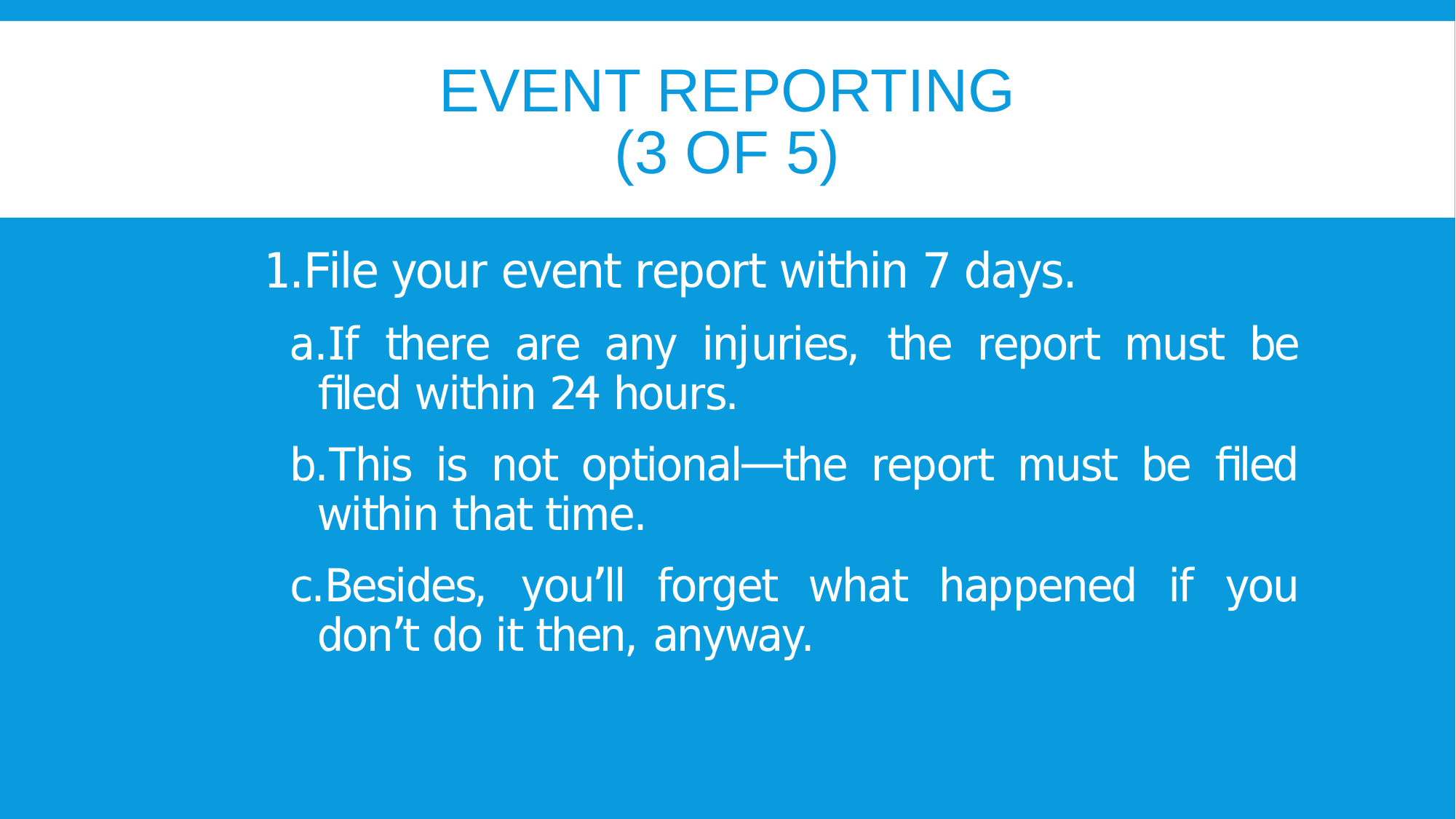

# Event Reporting (3 of 5)
File your event report within 7 days.
If there are any injuries, the report must be filed within 24 hours.
This is not optional—the report must be filed within that time.
Besides, you’ll forget what happened if you don’t do it then, anyway.